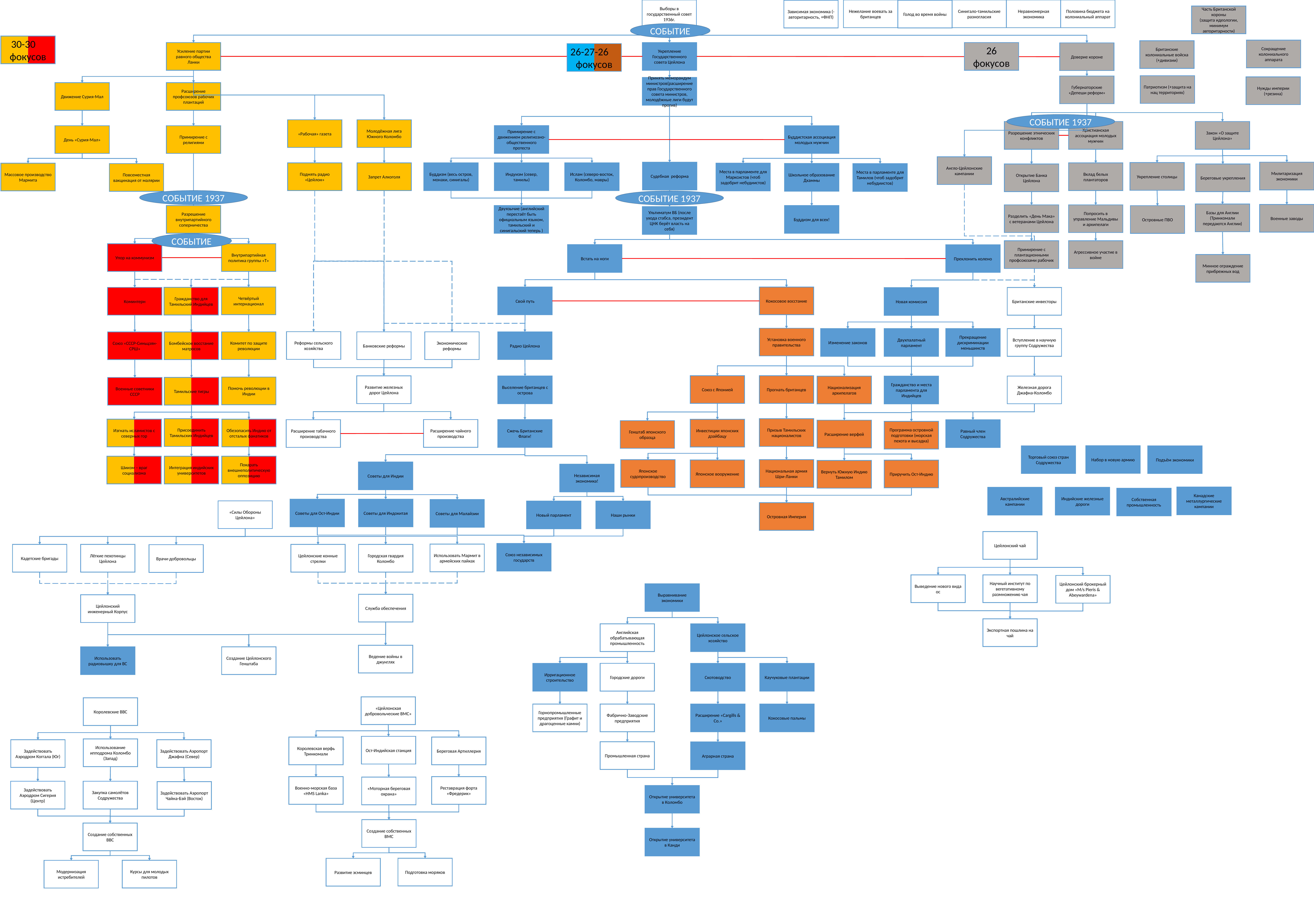

Выборы в государственный совет 1936г.
Нежелание воевать за британцев
Синигало-тамильские разногласия
Неравномерная экономика
Половина бюджета на колониальный аппарат
Зависимая экономика (-авторитарность, +ФНП)
Голод во время войны
Часть Британской короны
(защита идеологии, минимум авторитарности)
СОБЫТИЕ
30-30     фокусов

Сокращение колониального аппарата
Британские колониальные войска (+дивизии)
Усиление партии равного общества Ланки
Укрепление Государственного совета Цейлона
26
фокусов
Доверие короне
26-27-26     фокусов

Патриотизм (+защита на нац территориях)
Губернаторские «Депеши реформ»
Нужды империи (+резина)
Принять меморандум министров(расширение прав Государственного совета министров, молодёжные лиги будут против)
Движение Сурия-Мал
Расширение профсоюзов рабочих плантаций
СОБЫТИЕ 1937
«Рабочая» газета
Молодёжная лига Южного Коломбо
Христианская ассоциация молодых мужчин
Разрешение этнических конфликтов
Закон «О защите Цейлона»
Примирение с движением религиозно-общественного протеста
День «Сурия-Мал»
Примирение с религиями
Буддистская ассоциация молодых мужчин
Англо-Цейлонские кампании
Милитаризация экономики
Судебная  реформа
Укрепление столицы
Подмять радио «Цейлон»
Запрет Алкоголя
Буддизм (весь остров, монахи, синигалы)
Индуизм (север, тамилы)
Ислам (северо-восток, Коломбо, мавры)
Вклад белых плантаторов
Места в парламенте для Марксистов (чтоб задобрит небудиистов)
Массовое производство Мармита
Школьное образование Дхаммы
Повсеместная вакцинация от малярии
Места в парламенте для Тамилов (чтоб задобрит небудиистов)
Открытие Банка Цейлона
Береговые укрепления
СОБЫТИЕ 1937
СОБЫТИЕ 1937
Базы для Англии (Тринкомали передаются Англии)
Военные заводы
Разделить «День Мака» с ветеранами Цейлона
Попросить в управление Мальдивы и архипелаги
Буддизм для всех!
Разрешение внутрипартийного соперничества
Двуязычие (английский перестаёт быть официальным языком, тамильский и синигальский теперь )
Островные ПВО
Ультиматум ВБ (после ухода стабса, президент ЦНК берёт власть на себя)
СОБЫТИЕ
Примирение с плантационными профсоюзами рабочих
Агрессивное участие в войне
Внутрипартийная политика группы «Т»
Упор на коммунизм
Встать на ноги
Преклонить колено
Минное ограждение прибрежных вод
Кокосовое восстание
Четвёртый интернационал
Свой путь
Гражданство для Тамильский Индийцев
Коминтерн
Британские инвесторы

Новая комиссия
Установка военного правительства
Двухпалатный парламент
Прекращение дискриминации меньшинств
Изменение законов
Вступление в научную группу Содружества
Реформы сельского хозяйства

Комитет по защите революции
Банковские реформы
Экономические реформы
Радио Цейлона
Бомбейское восстание матросов
Союз «СССР-Синьцзян-СРШ»
Союз с Японией
Прогнать британцев
Развитие железных дорог Цейлона
Выселение британцев с острова
Железная дорога Джафна-Коломбо
Национализация архипелагов
Гражданство и места парламента для Индийцев
Помочь революции в Индии

Тамильские тигры
Военные советники СССР
Присоединить Тамильских Индийцев
Призыв Тамильских националистов

Обезопасить Индию от отсталых фанатиков
Изгнать исламистов с северных гор

Инвестиции японских дзайбацу
Расширение чайного производства
Сжечь Британские Флаги!
Расширение табачного производства
Равный член Содружества
Расширение верфей
Генштаб японского образца
Программа островной подготовки (морская пехота и высадка)
Набор в новую армию
Торговый союз стран Содружества
Подъём экономики
Шиизм – враг социализма
Интеграция индийских университетов
Покарать внешнеполитическую оппозицию

Японское судопроизводство
Национальная армия Шри-Ланки
Японское вооружение
Приручить Ост-Индию
Вернуть Южную Индию Тамилом
Советы для Индии
Независимая экономика!
Канадские металлургические кампании
Австралийские кампании
Индийские железные дороги
Собственная промышленность
Советы для Индокитая
Советы для Ост-Индии
Советы для Малайзии
«Силы Обороны Цейлона»
Наши рынки
Новый парламент
Островная Империя
Цейлонский чай
Союз независимых государств
Использовать Мармит в армейских пайках
Городская гвардия Коломбо
Лёгкие пехотинцы Цейлона
Цейлонские конные стрелки
Кадетские бригады
Врачи-добровольцы
Выведение нового вида ос
Научный институт по вегетативному размножению чая
Цейлонский брокерный дом «M/s Pieris & Abeywardena»
Выравнивание экономики
Служба обеспечения
Цейлонский инженерный Корпус
Экспортная пошлина на чай
Английская обрабатывающая промышленность
Цейлонское сельское хозяйство
Ведение войны в джунглях
Использовать радиовышку для ВС
Создание Цейлонского Генштаба
Ирригационное строительство
Городские дороги
Скотоводство
Каучуковые плантации
«Цейлонская добровольческие ВМС»
Королевские ВВС
Горнопромышленные предприятия (Графит и драгоценные камни)
Фабрично-Заводские предприятия
Расширение «Cargills & Co.»
Кокосовые пальмы
Ост-Индийская станция
Королевская верфь Тринкомали
Береговая Артиллерия
Использование ипподрома Коломбо (Запад)
Задействовать Аэродром Коггала (Юг)
Задействовать Аэропорт Джафна (Север)
Промышленная страна
Аграрная страна
Военно-морская база «HMS Lanka»
Реставрация форта «Фредерик»
«Моторная береговая охрана»
Задействовать Аэродром Сигерия (Центр)
Закупка самолётов Содружества
Задействовать Аэропорт Чайна-Бэй (Восток)
Открытие университета в Коломбо
Создание собственных ВМС
Создание собственных ВВС
Открытие университета в Канди
Подготовка моряков
Развитие эсминцев
Курсы для молодых пилотов
Модернизация истребителей